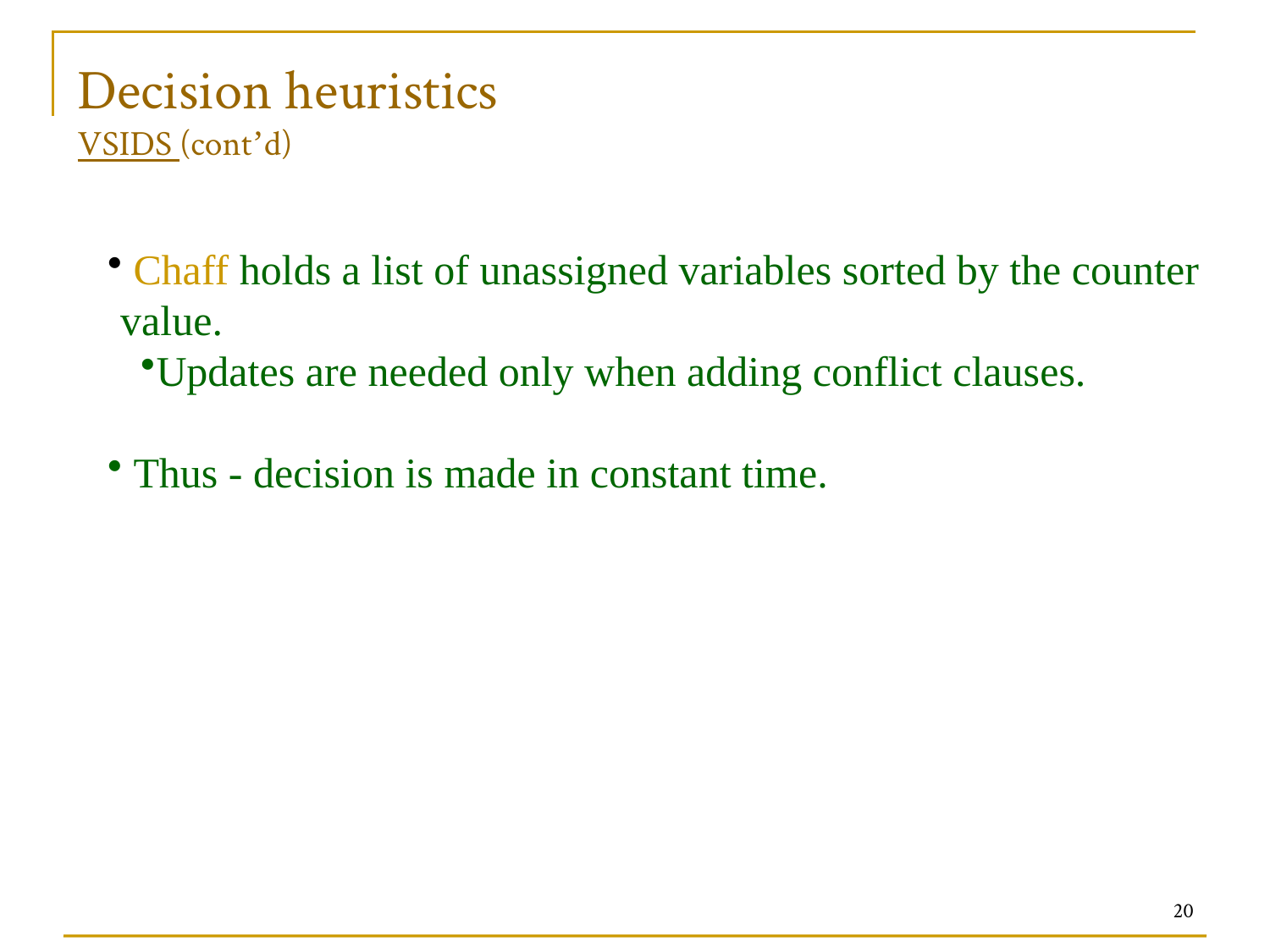

Decision heuristics
VSIDS (cont’d)
 Chaff holds a list of unassigned variables sorted by the counter
     value.
Updates are needed only when adding conflict clauses.

 Thus - decision is made in constant time.
20